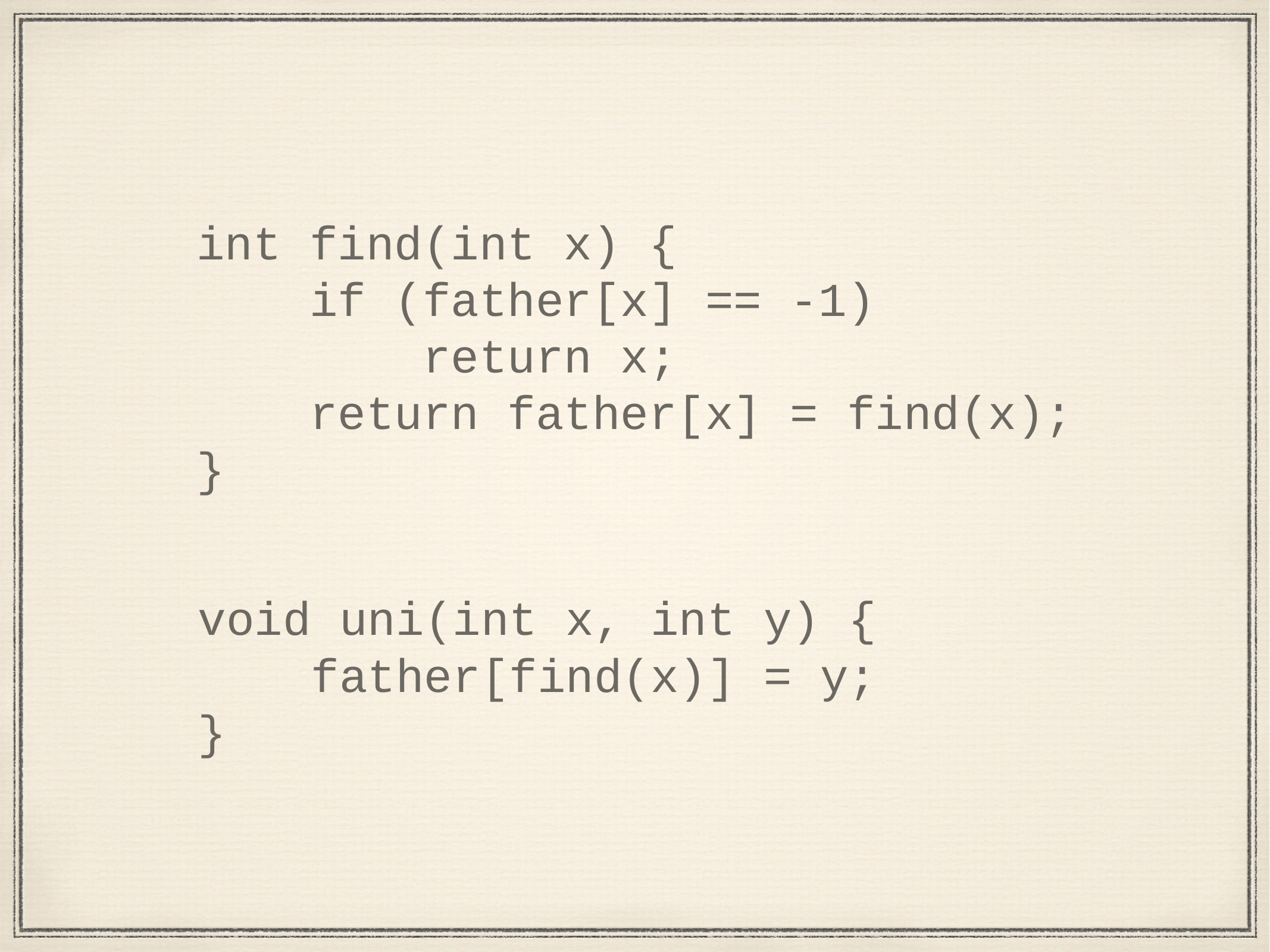

int find(int x) {
    if (father[x] == -1)
        return x;
    return father[x] = find(x);
}
void uni(int x, int y) {
    father[find(x)] = y;
}